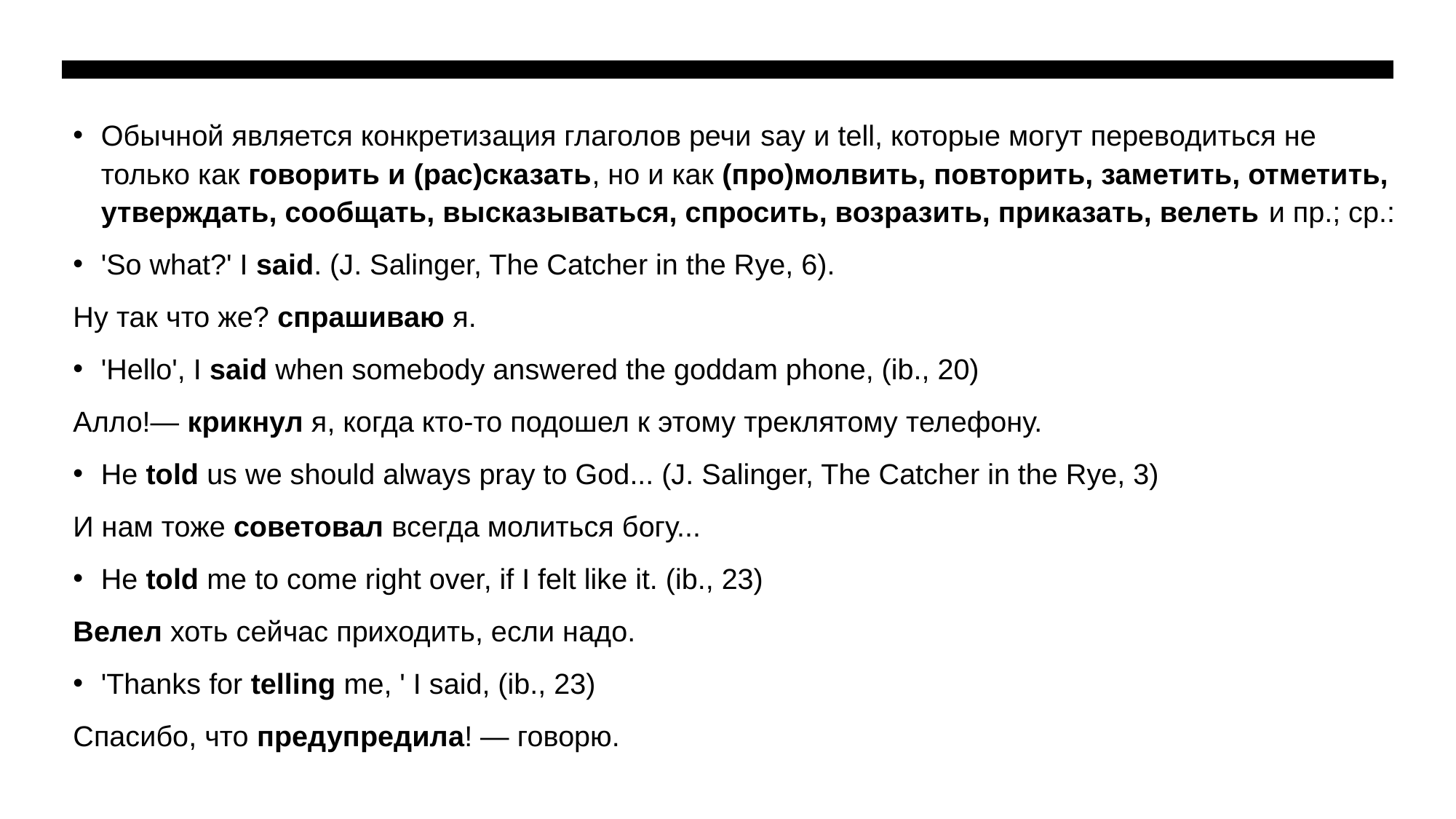

Обычной является конкретизация глаголов речи say и tell, которые могут переводиться не только как говорить и (рас)сказать, но и как (про)молвить, повторить, заметить, отметить, утверждать, сообщать, высказываться, спросить, возразить, приказать, велеть и пр.; ср.:
'So what?' I said. (J. Salinger, The Catcher in the Rye, 6).
Ну так что же? спрашиваю я.
'Hello', I said when somebody answered the goddam phone, (ib., 20)
Алло!— крикнул я, когда кто-то подошел к этому треклятому телефону.
Не told us we should always pray to God... (J. Salinger, The Catcher in the Rye, 3)
И нам тоже советовал всегда молиться богу...
Не told me to come right over, if I felt like it. (ib., 23)
Велел хоть сейчас приходить, если надо.
'Thanks for telling me, ' I said, (ib., 23)
Спасибо, что предупредила! — говорю.